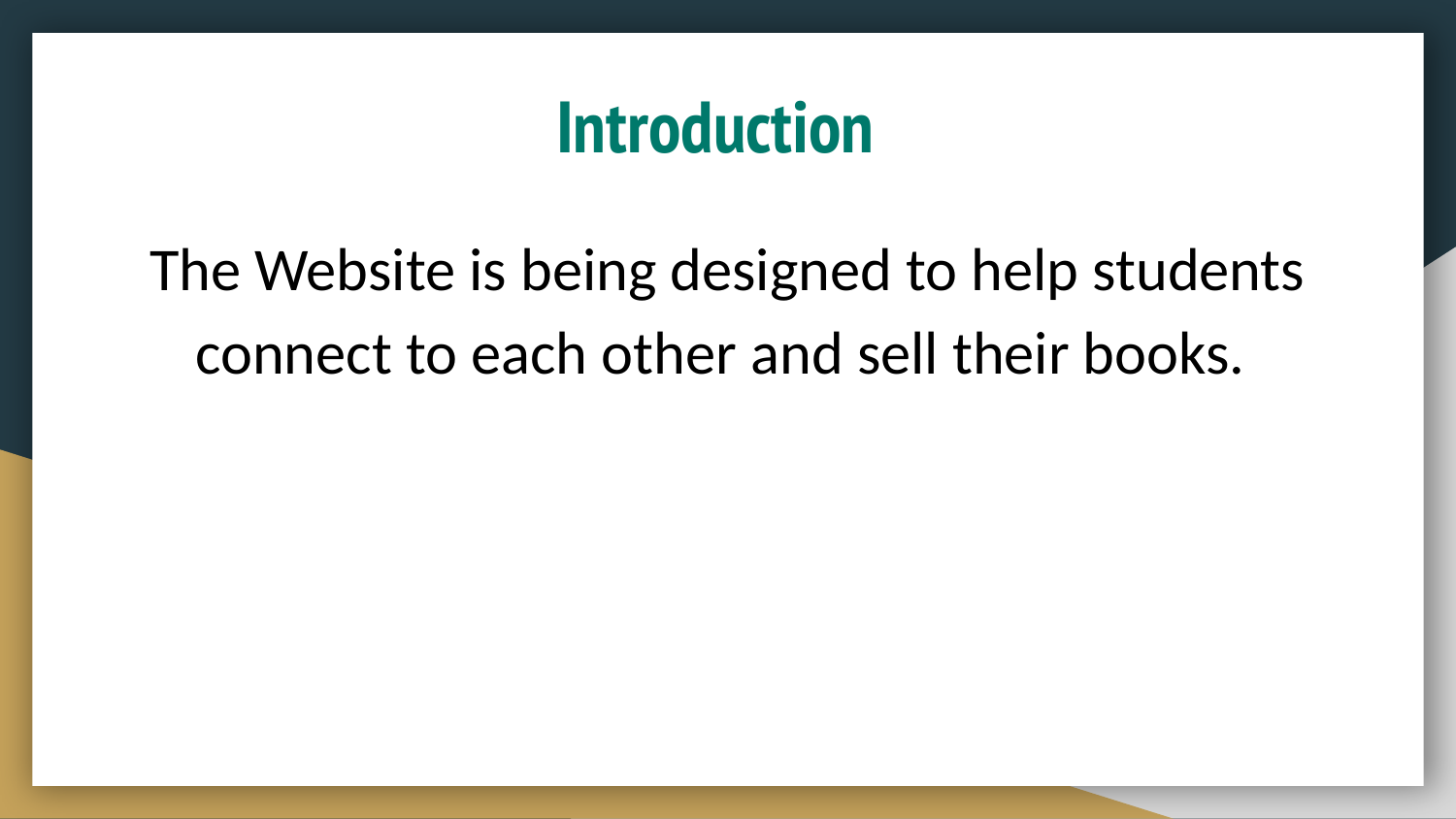

Introduction
The Website is being designed to help students connect to each other and sell their books.